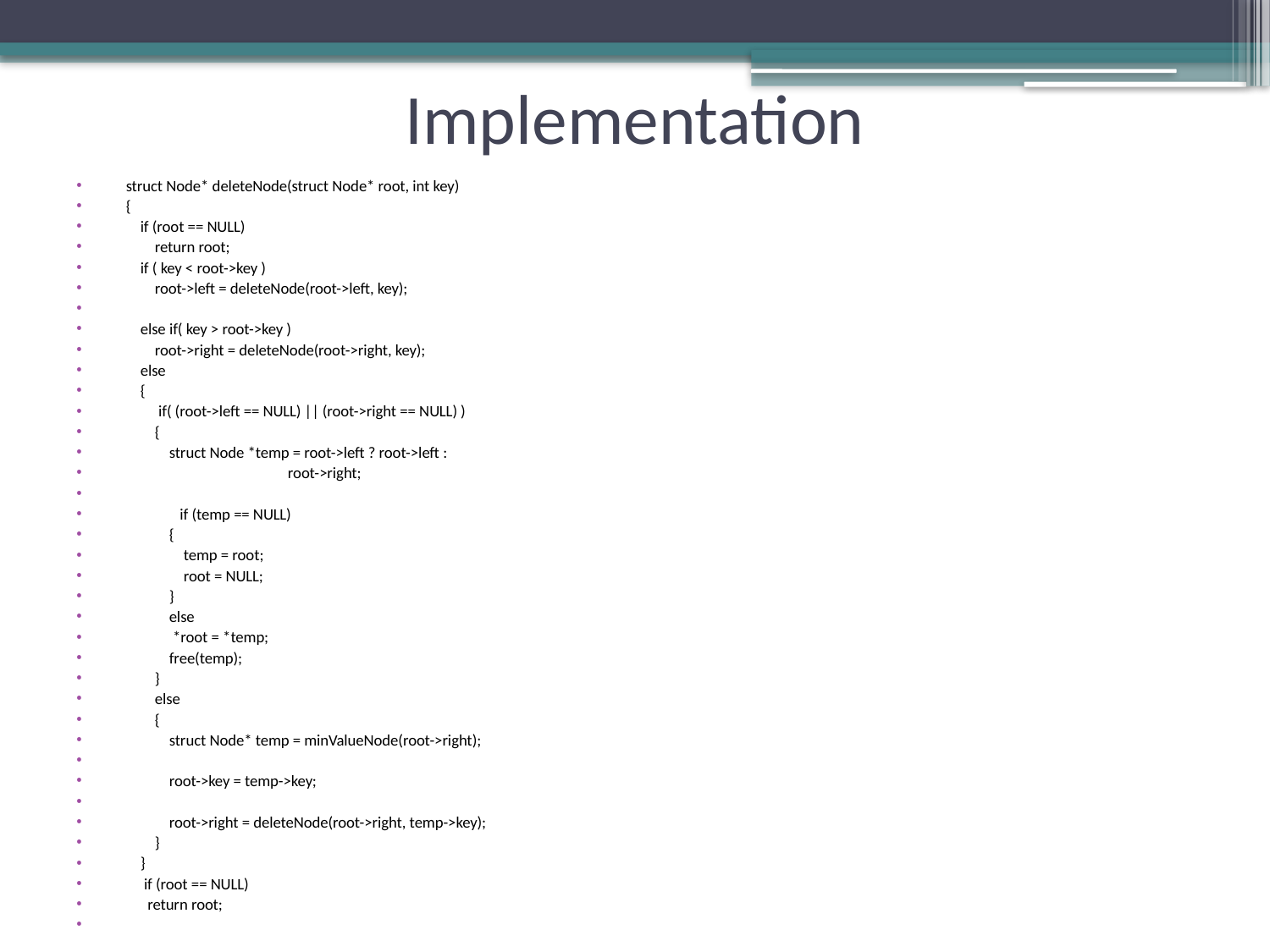

# Implementation
struct Node* deleteNode(struct Node* root, int key)
{
    if (root == NULL)
        return root;
    if ( key < root->key )
        root->left = deleteNode(root->left, key);

    else if( key > root->key )
        root->right = deleteNode(root->right, key);
    else
    {
         if( (root->left == NULL) || (root->right == NULL) )
        {
            struct Node *temp = root->left ? root->left :
                                             root->right;

               if (temp == NULL)
            {
                temp = root;
                root = NULL;
            }
            else
             *root = *temp;
            free(temp);
        }
        else
        {
            struct Node* temp = minValueNode(root->right);

            root->key = temp->key;

            root->right = deleteNode(root->right, temp->key);
        }
    }
     if (root == NULL)
      return root;